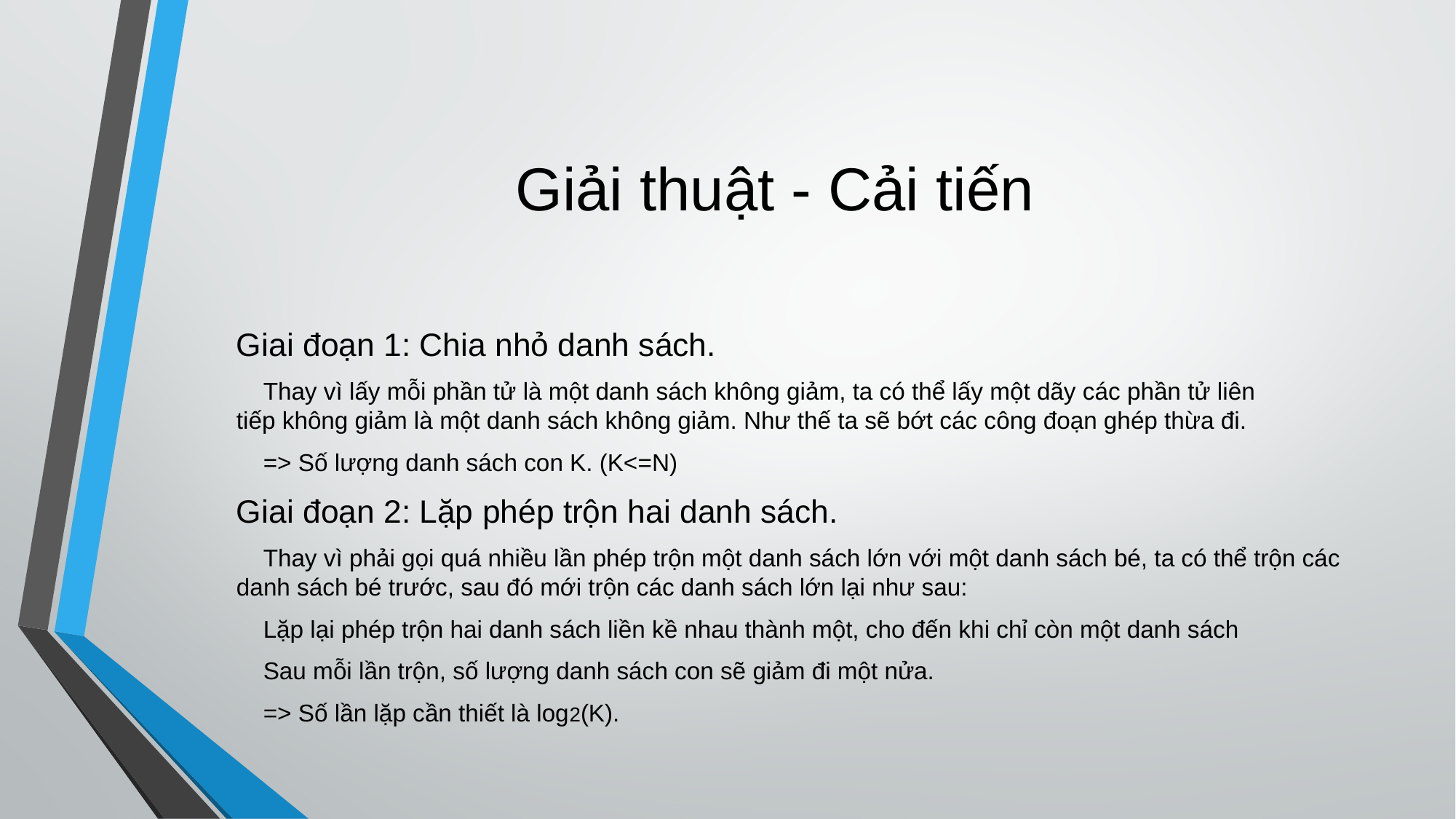

Giải thuật - Cải tiến
Giai đoạn 1: Chia nhỏ danh sách.
    Thay vì lấy mỗi phần tử là một danh sách không giảm, ta có thể lấy một dãy các phần tử liên tiếp không giảm là một danh sách không giảm. Như thế ta sẽ bớt các công đoạn ghép thừa đi.
    => Số lượng danh sách con K. (K<=N)
Giai đoạn 2: Lặp phép trộn hai danh sách.
    Thay vì phải gọi quá nhiều lần phép trộn một danh sách lớn với một danh sách bé, ta có thể trộn các danh sách bé trước, sau đó mới trộn các danh sách lớn lại như sau:
    Lặp lại phép trộn hai danh sách liền kề nhau thành một, cho đến khi chỉ còn một danh sách
    Sau mỗi lần trộn, số lượng danh sách con sẽ giảm đi một nửa.
    => Số lần lặp cần thiết là log2(K).